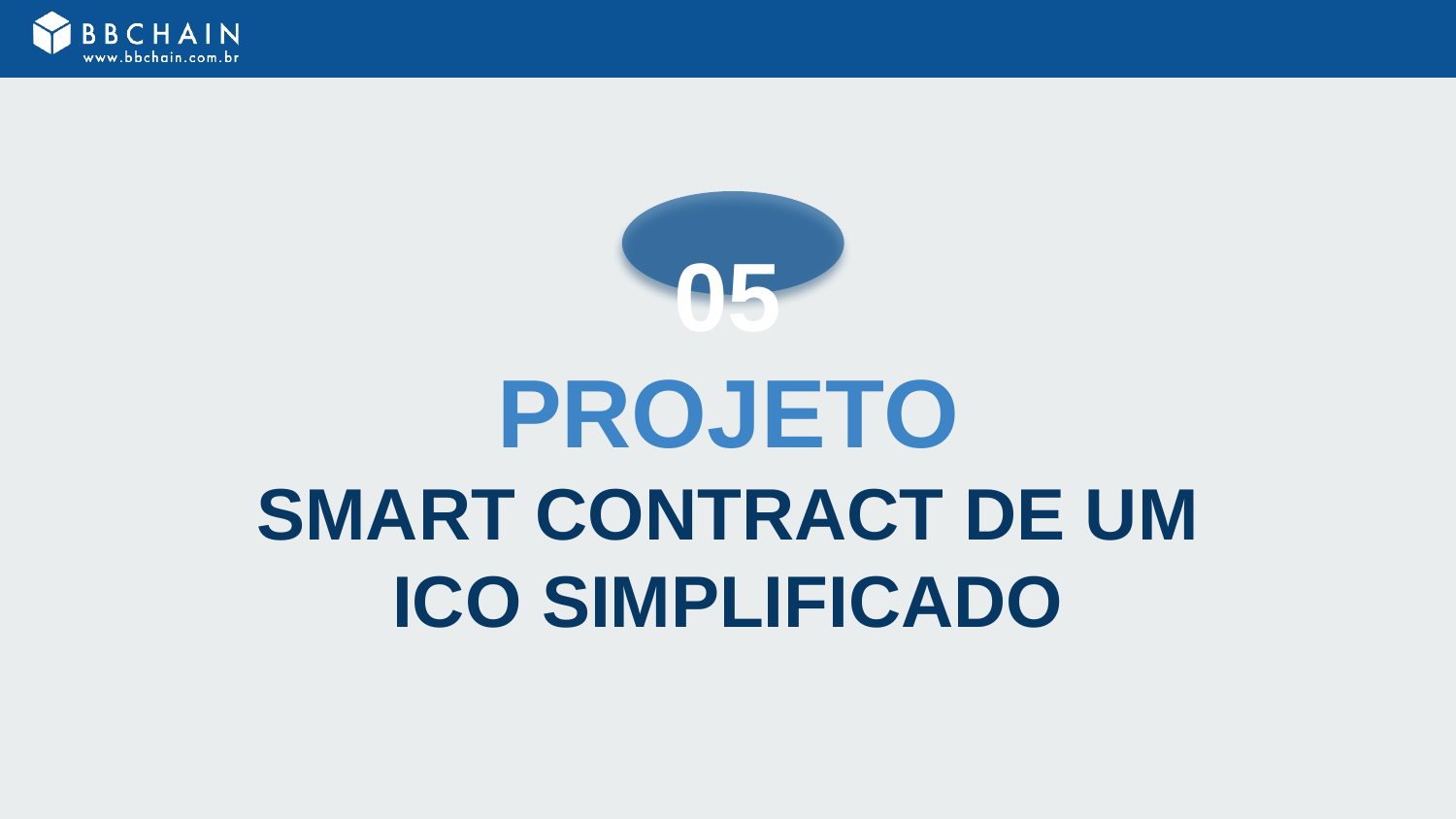

# 05
PROJETO
SMART CONTRACT DE UM
ICO SIMPLIFICADO